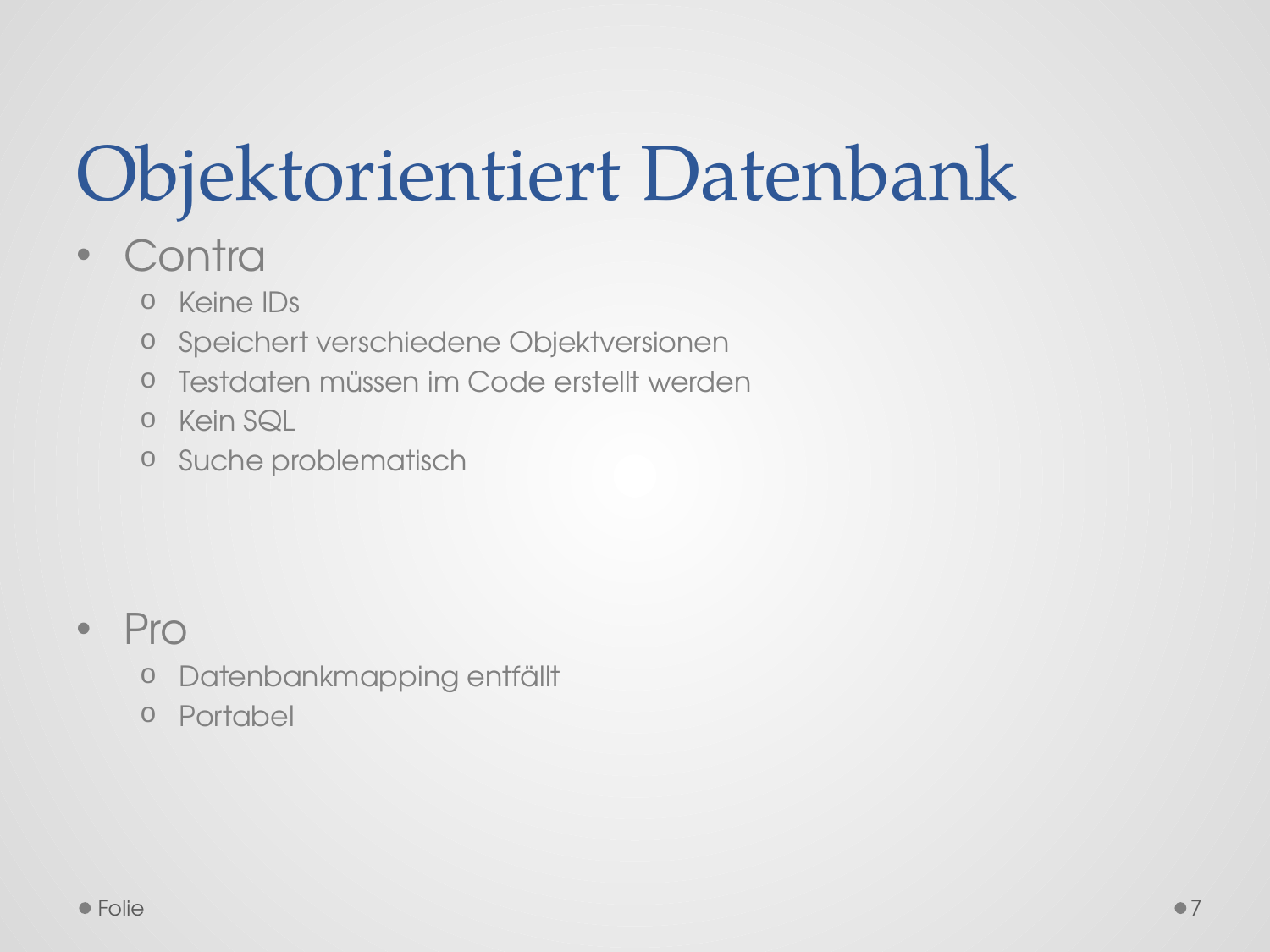

# Objektorientiert Datenbank
Contra
Keine IDs
Speichert verschiedene Objektversionen
Testdaten müssen im Code erstellt werden
Kein SQL
Suche problematisch

Pro
Datenbankmapping entfällt
Portabel

Folie
7